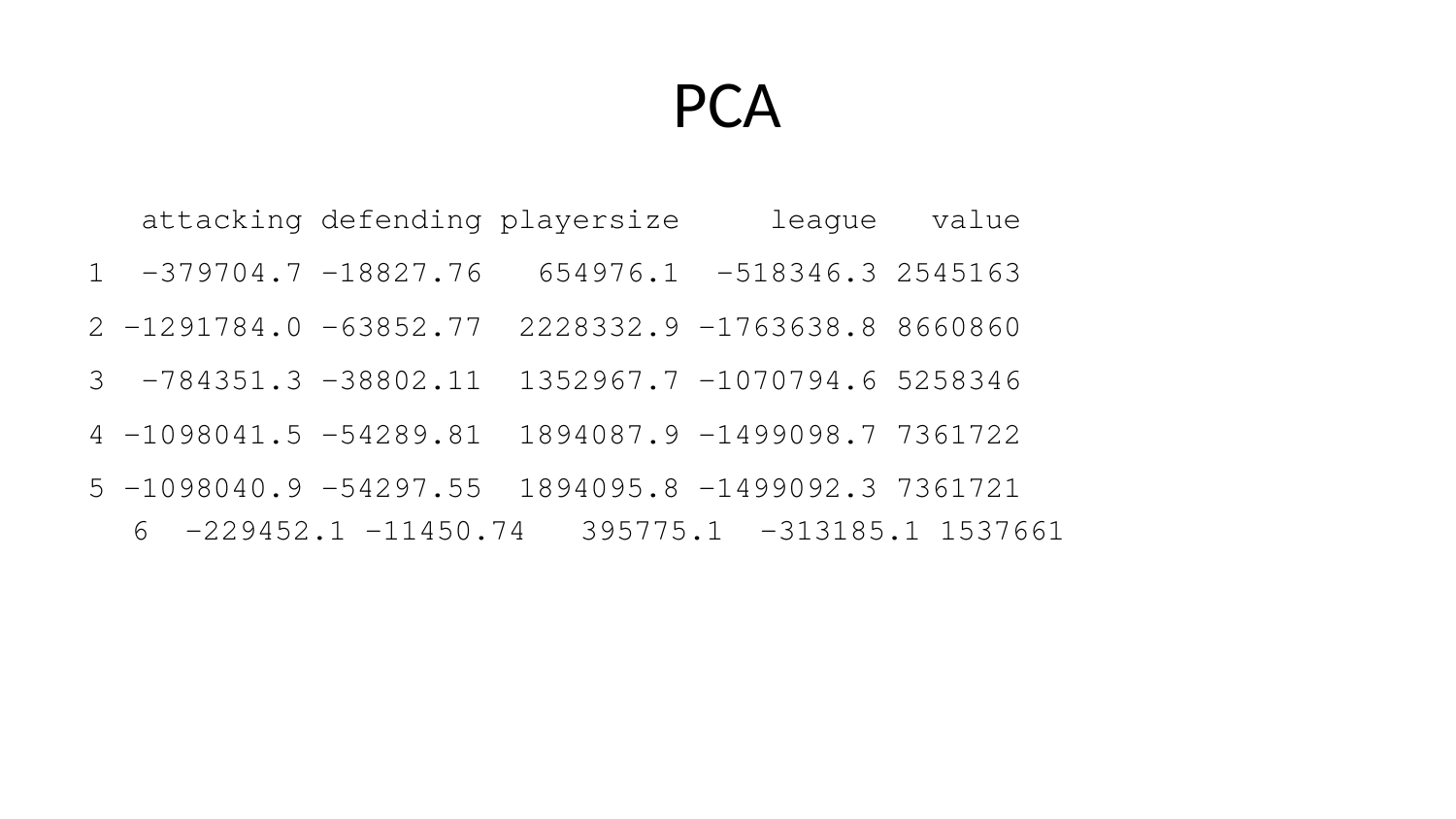

# PCA
   attacking defending playersize     league   value
1  -379704.7 -18827.76   654976.1  -518346.3 2545163
2 -1291784.0 -63852.77  2228332.9 -1763638.8 8660860
3  -784351.3 -38802.11  1352967.7 -1070794.6 5258346
4 -1098041.5 -54289.81  1894087.9 -1499098.7 7361722
5 -1098040.9 -54297.55  1894095.8 -1499092.3 7361721
6  -229452.1 -11450.74   395775.1  -313185.1 1537661